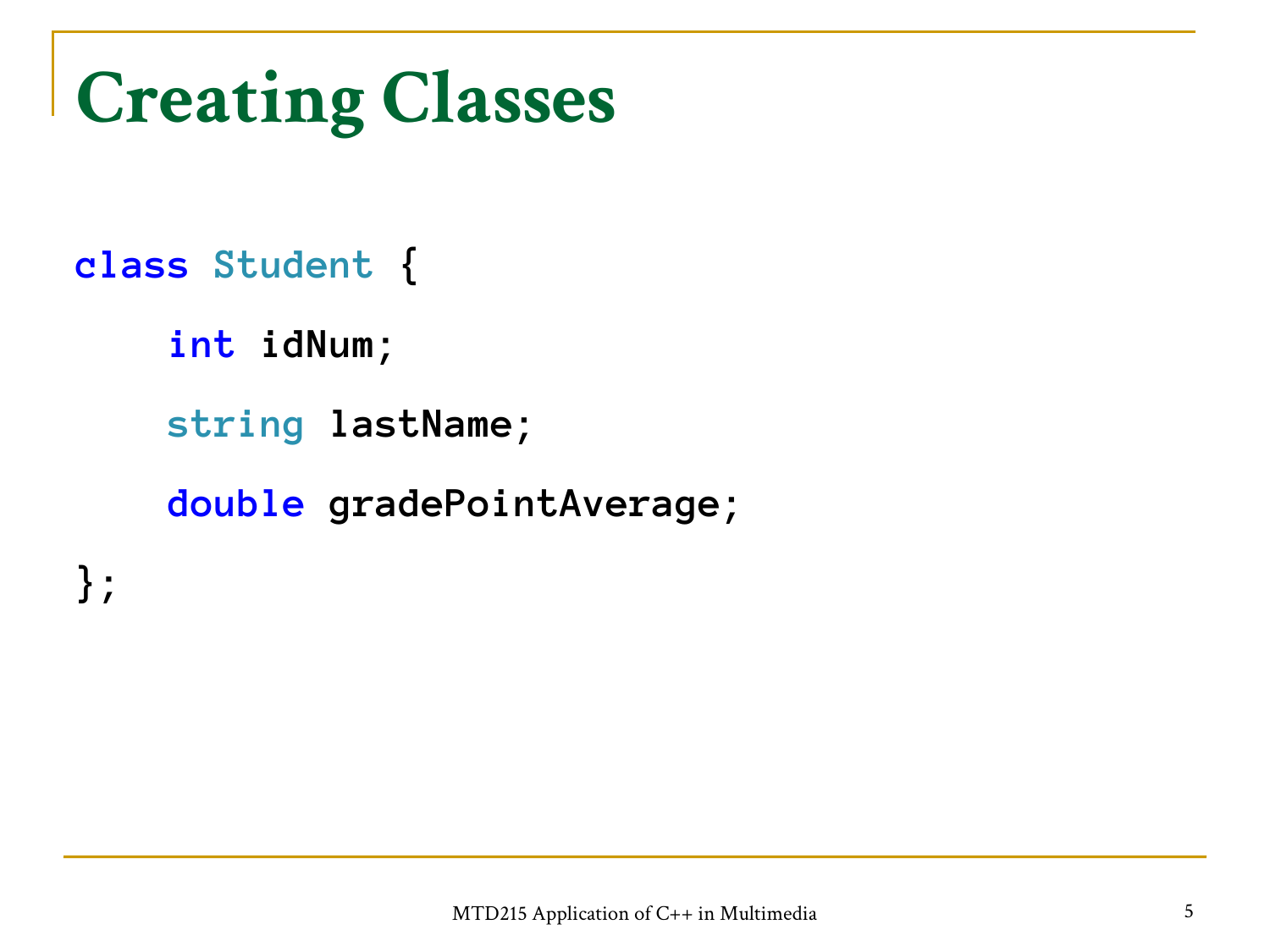

# Creating Classes
class Student {
    int idNum;
    string lastName;
    double gradePointAverage;
};
5
MTD215 Application of C++ in Multimedia